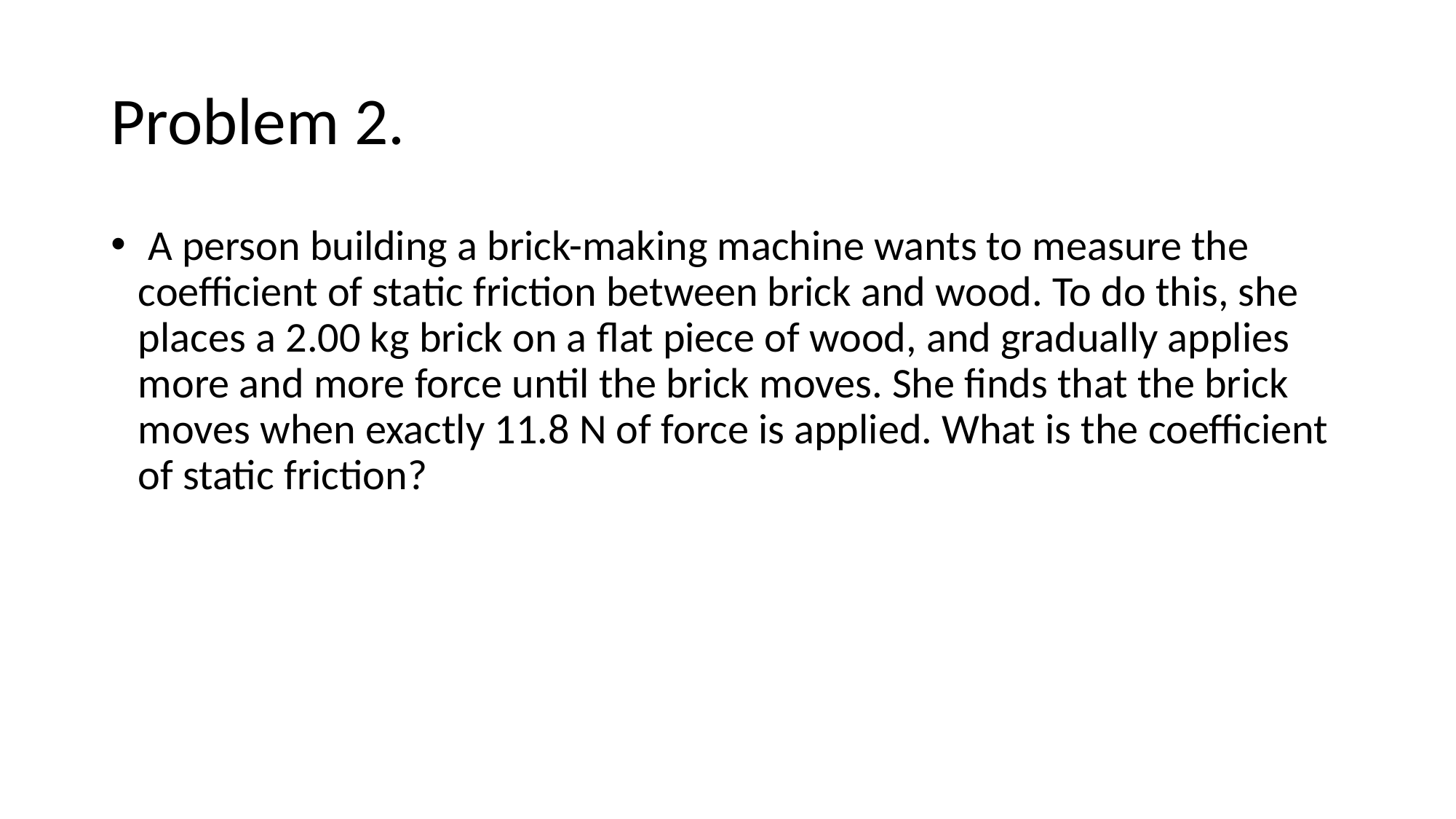

# Problem 2.
 A person building a brick-making machine wants to measure the coefficient of static friction between brick and wood. To do this, she places a 2.00 kg brick on a flat piece of wood, and gradually applies more and more force until the brick moves. She finds that the brick moves when exactly 11.8 N of force is applied. What is the coefficient of static friction?